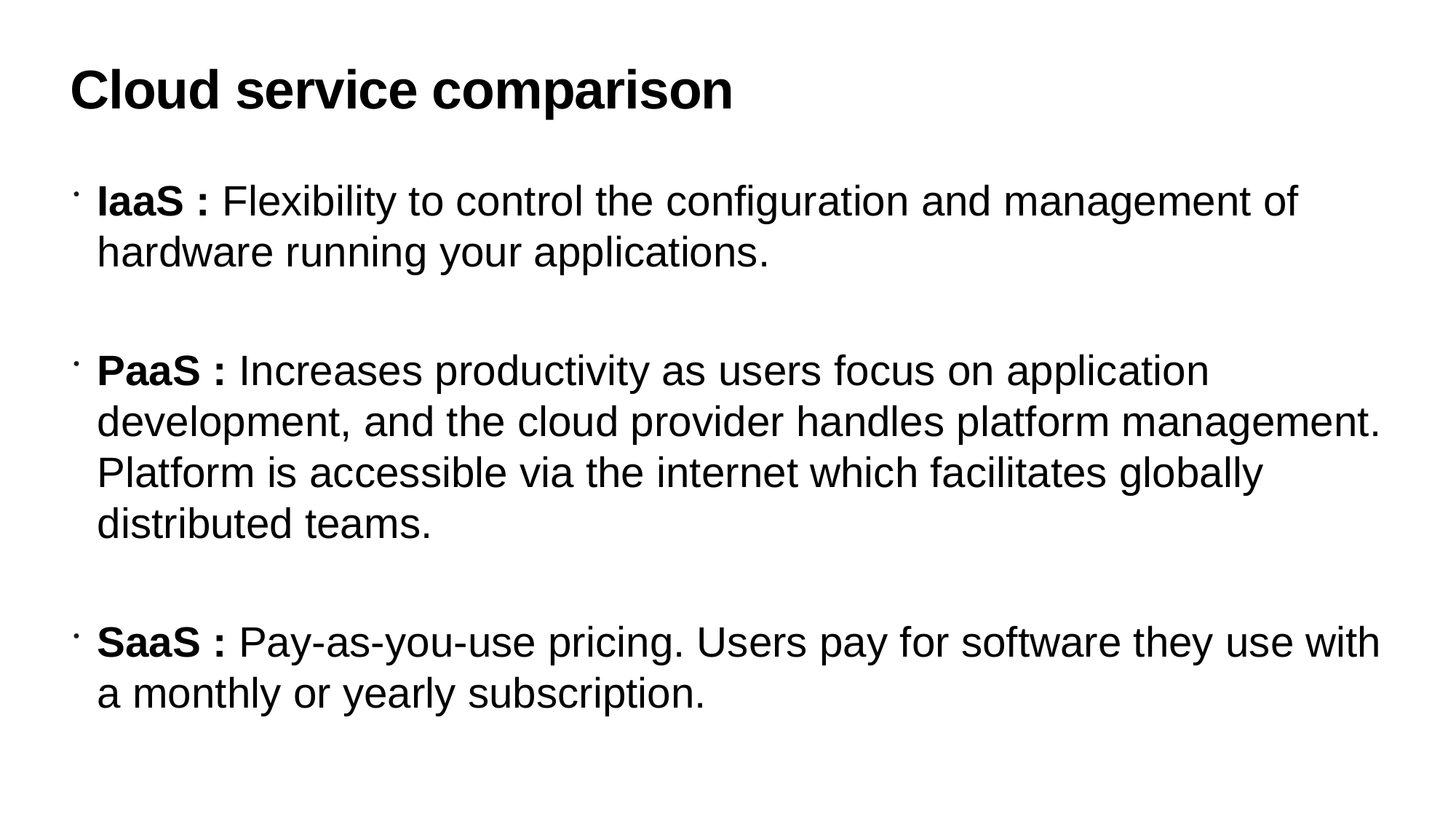

# Cloud service comparison
IaaS : Flexibility to control the configuration and management of hardware running your applications.

PaaS : Increases productivity as users focus on application development, and the cloud provider handles platform management. Platform is accessible via the internet which facilitates globally distributed teams.

SaaS : Pay-as-you-use pricing. Users pay for software they use with a monthly or yearly subscription.